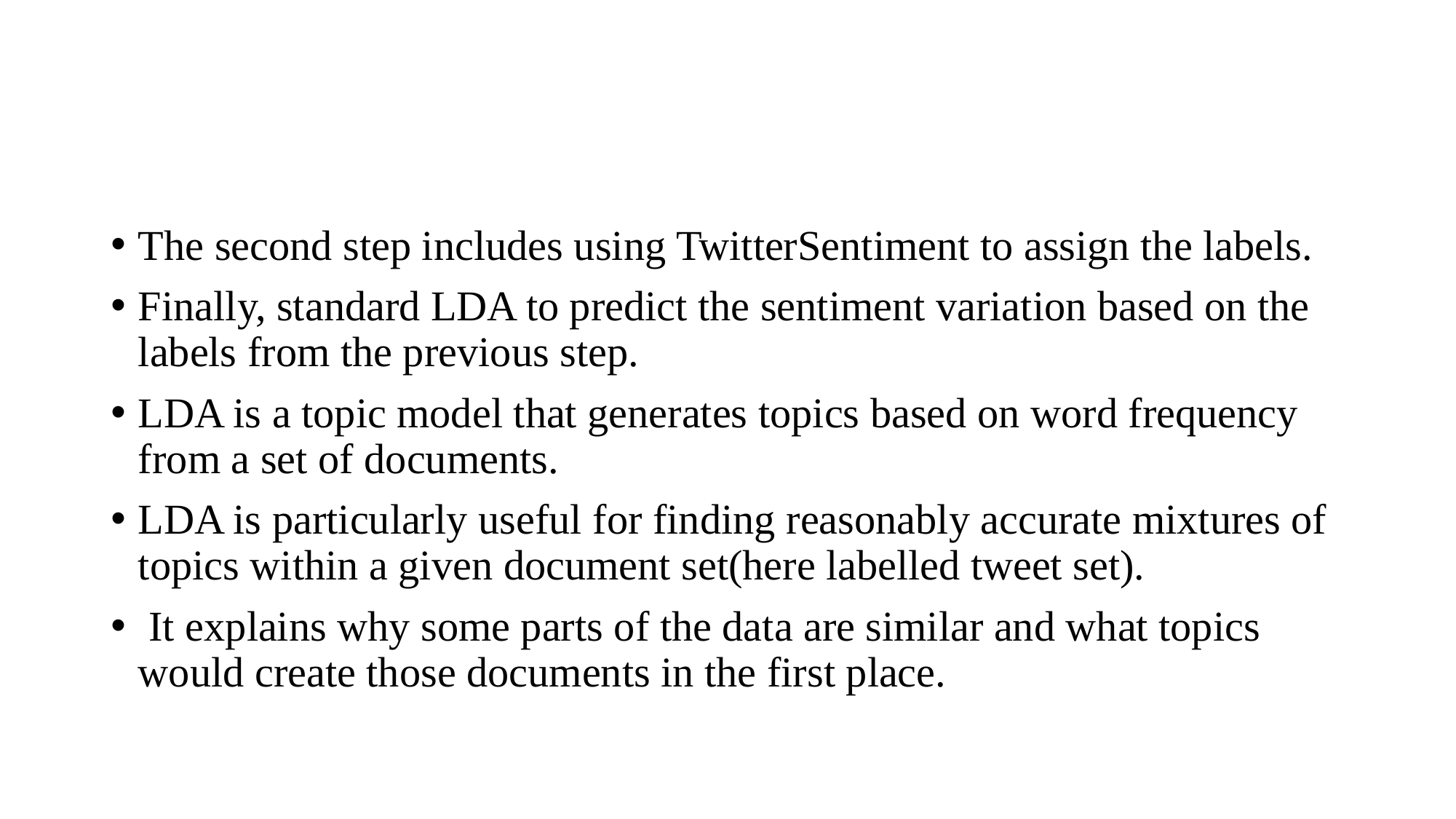

The second step includes using TwitterSentiment to assign the labels.
Finally, standard LDA to predict the sentiment variation based on the labels from the previous step.
LDA is a topic model that generates topics based on word frequency from a set of documents.
LDA is particularly useful for finding reasonably accurate mixtures of topics within a given document set(here labelled tweet set).
 It explains why some parts of the data are similar and what topics would create those documents in the first place.